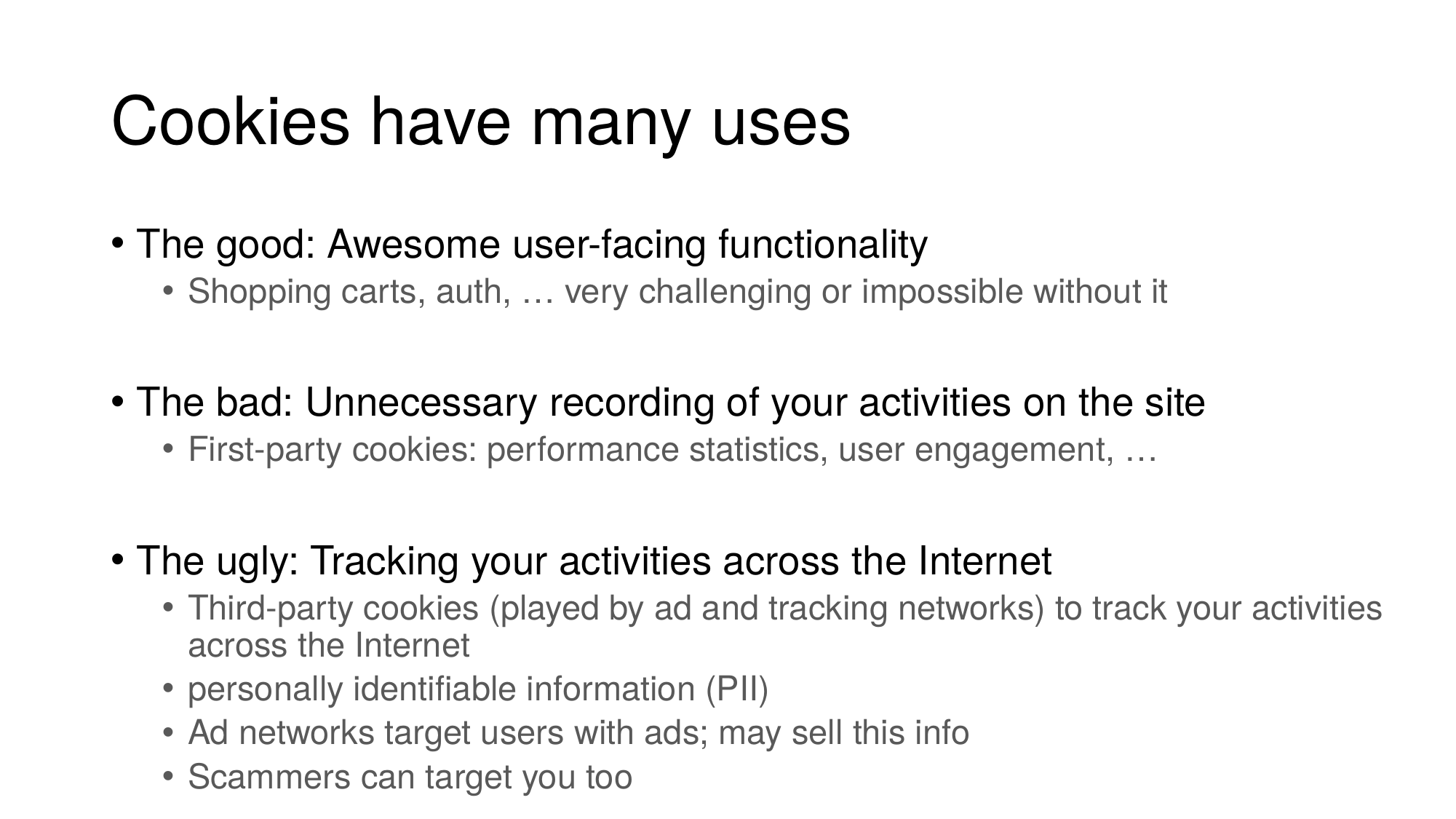

# Cookies have many uses
The good: Awesome user-facing functionality
Shopping carts, auth, … very challenging or impossible without it

The bad: Unnecessary recording of your activities on the site
First-party cookies: performance statistics, user engagement, …

The ugly: Tracking your activities across the Internet
Third-party cookies (played by ad and tracking networks) to track your activities across the Internet
personally identifiable information (PII)
Ad networks target users with ads; may sell this info
Scammers can target you too